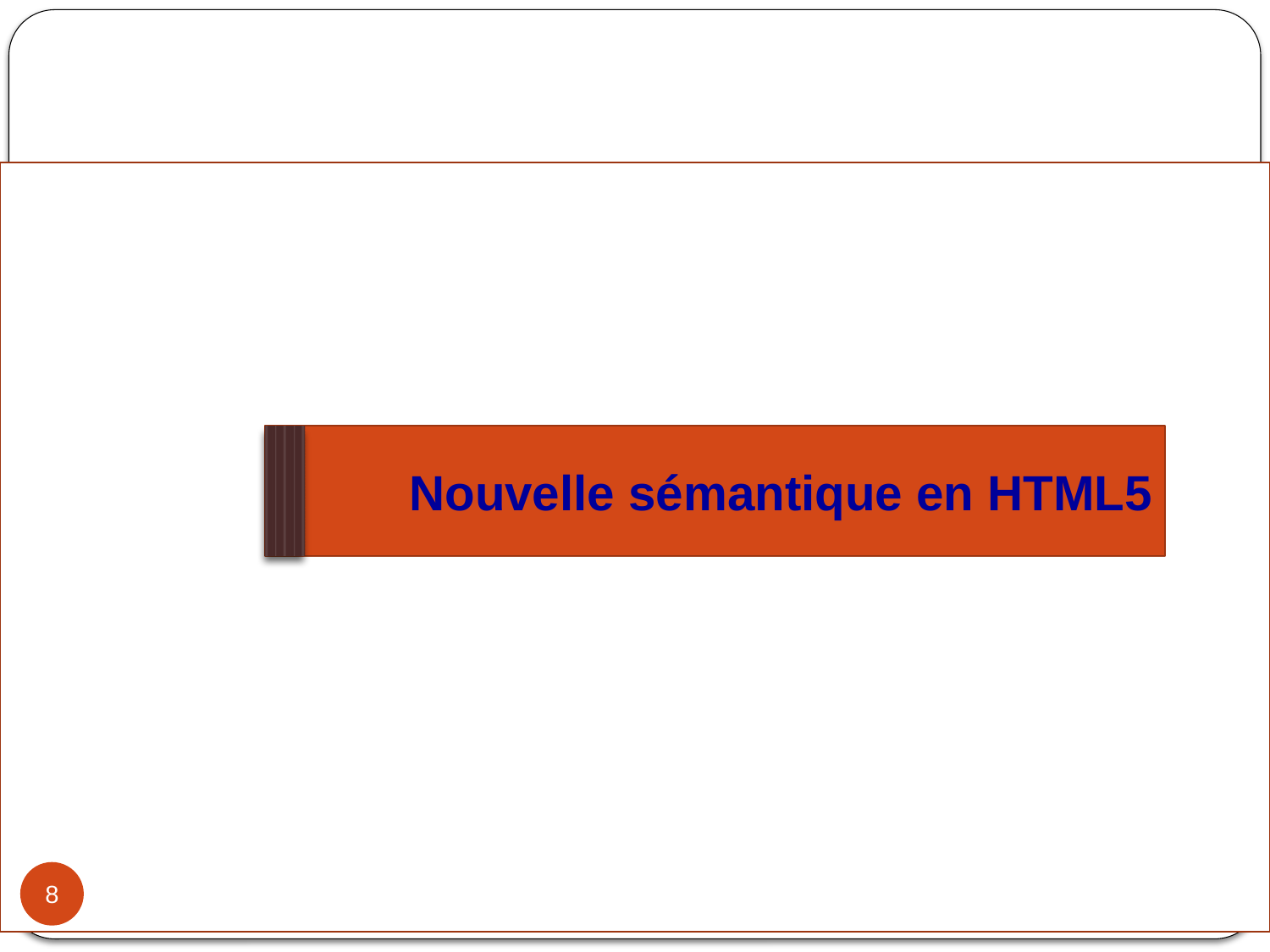

Nouvelle sémantique en HTML5

UP WEB ESPRIT
8